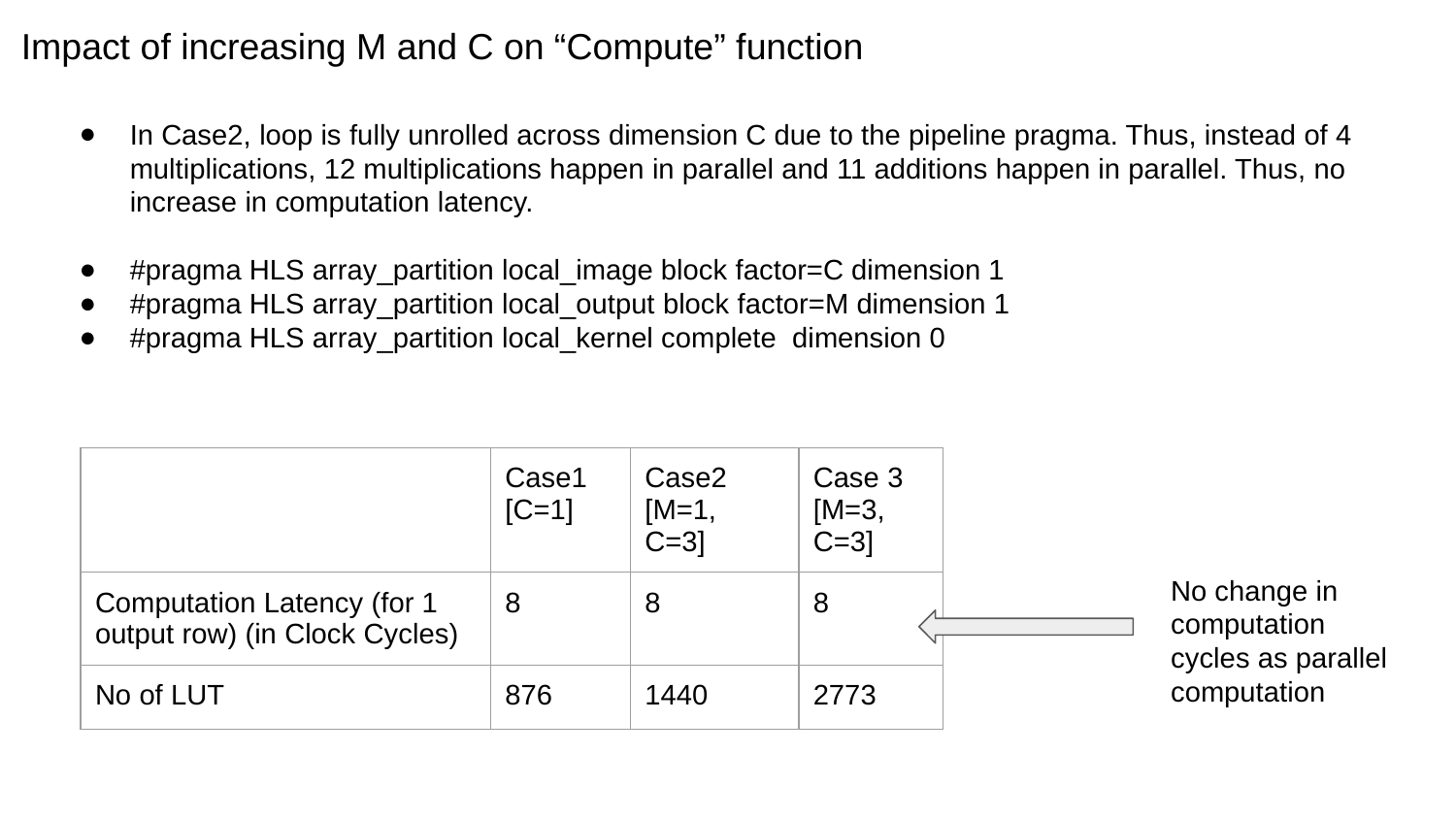

# Impact of increasing M and C on “Compute” function

In Case2, loop is fully unrolled across dimension C due to the pipeline pragma. Thus, instead of 4 multiplications, 12 multiplications happen in parallel and 11 additions happen in parallel. Thus, no increase in computation latency.

#pragma HLS array_partition local_image block factor=C dimension 1
#pragma HLS array_partition local_output block factor=M dimension 1
#pragma HLS array_partition local_kernel complete  dimension 0
|  | Case1 [C=1] | Case2 [M=1, C=3] | Case 3 [M=3, C=3] |
| --- | --- | --- | --- |
| Computation Latency (for 1 output row) (in Clock Cycles) | 8 | 8 | 8 |
| No of LUT | 876 | 1440 | 2773 |
No change in computation cycles as parallel computation